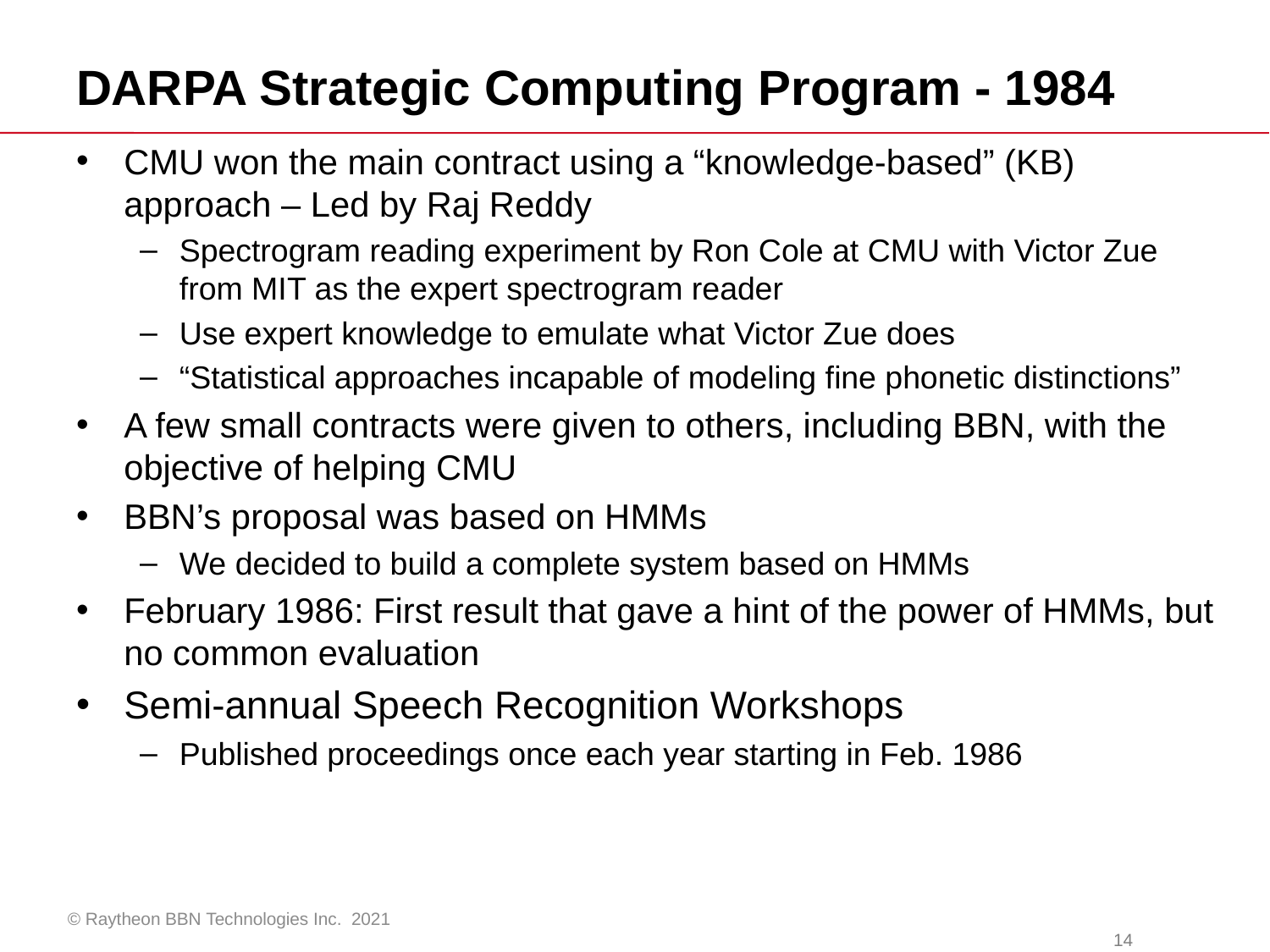

# DARPA Strategic Computing Program - 1984
CMU won the main contract using a “knowledge-based” (KB) approach – Led by Raj Reddy
Spectrogram reading experiment by Ron Cole at CMU with Victor Zue from MIT as the expert spectrogram reader
Use expert knowledge to emulate what Victor Zue does
“Statistical approaches incapable of modeling fine phonetic distinctions”
A few small contracts were given to others, including BBN, with the objective of helping CMU
BBN’s proposal was based on HMMs
We decided to build a complete system based on HMMs
February 1986: First result that gave a hint of the power of HMMs, but no common evaluation
Semi-annual Speech Recognition Workshops
Published proceedings once each year starting in Feb. 1986

© Raytheon BBN Technologies Inc.  2021
			14